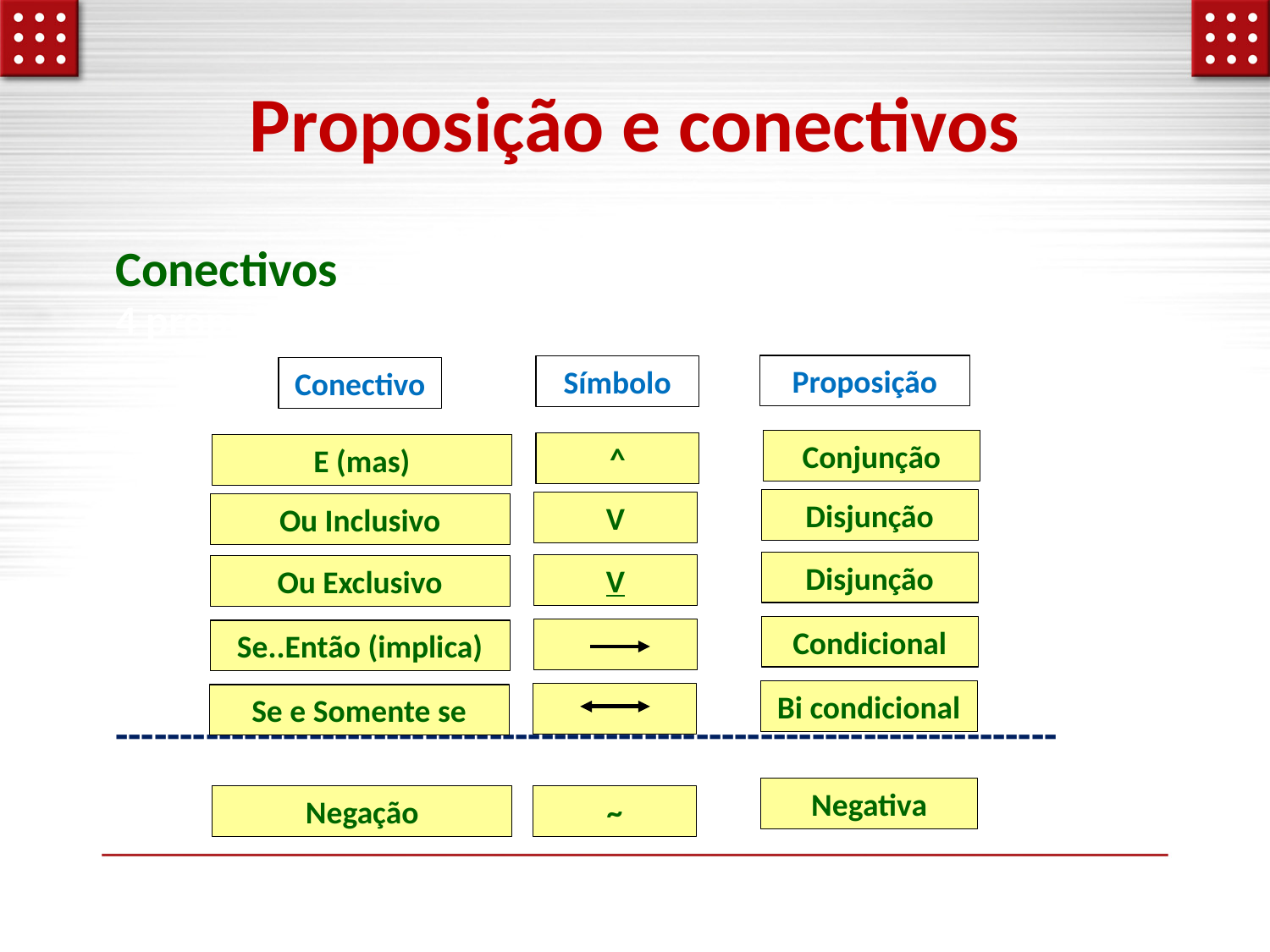

# Proposição e conectivos
Conectivos
4 proposições simples

-------------------------------------------------------------------------
Proposição
Símbolo
Conectivo
Conjunção
^
E (mas)
Disjunção
V
Ou Inclusivo
Disjunção
V
Ou Exclusivo
Condicional

Se..Então (implica)
Bi condicional

Se e Somente se
Negativa
Negação
~